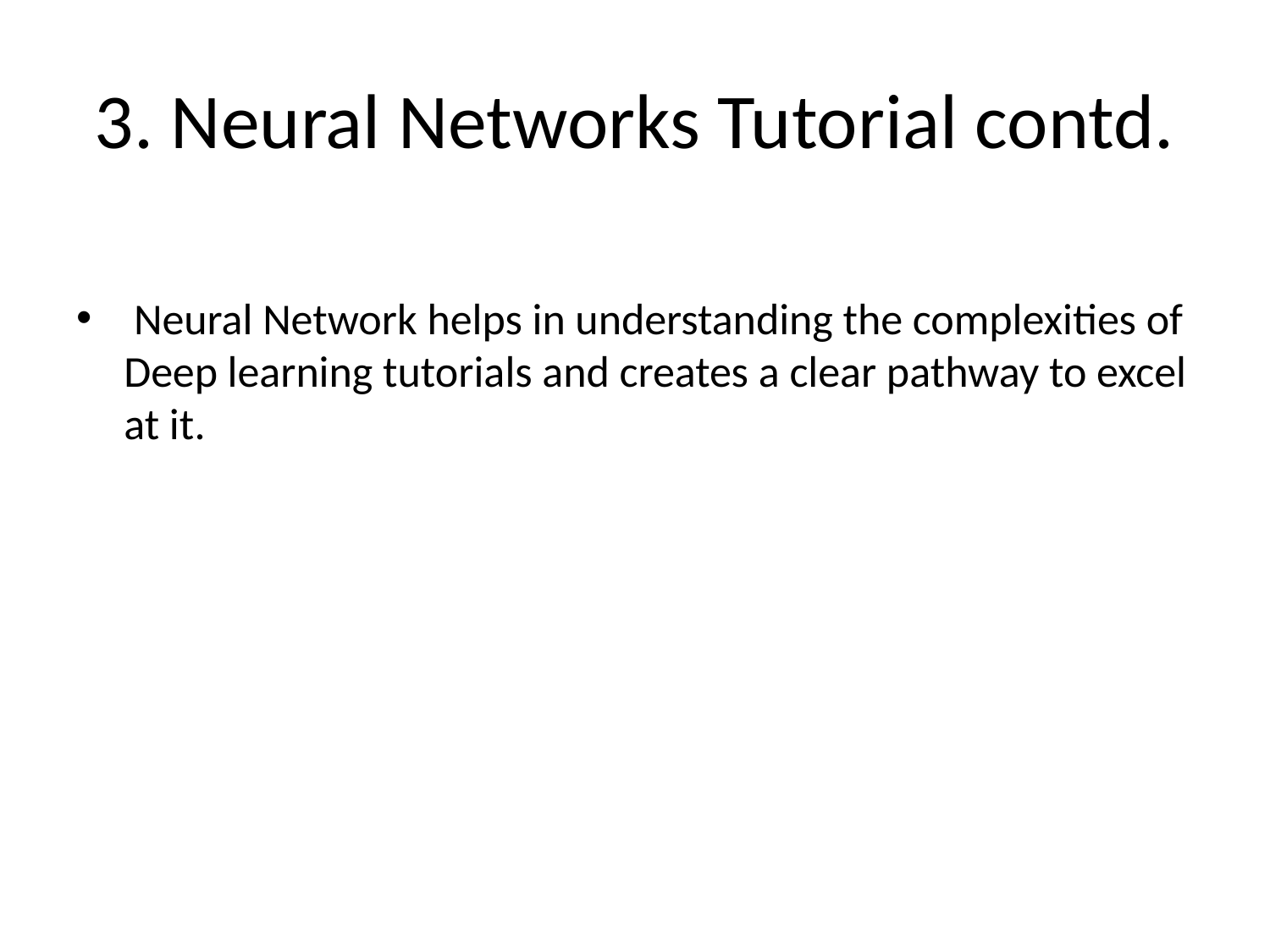

# 3. Neural Networks Tutorial contd.

 Neural Network helps in understanding the complexities of Deep learning tutorials and creates a clear pathway to excel at it.